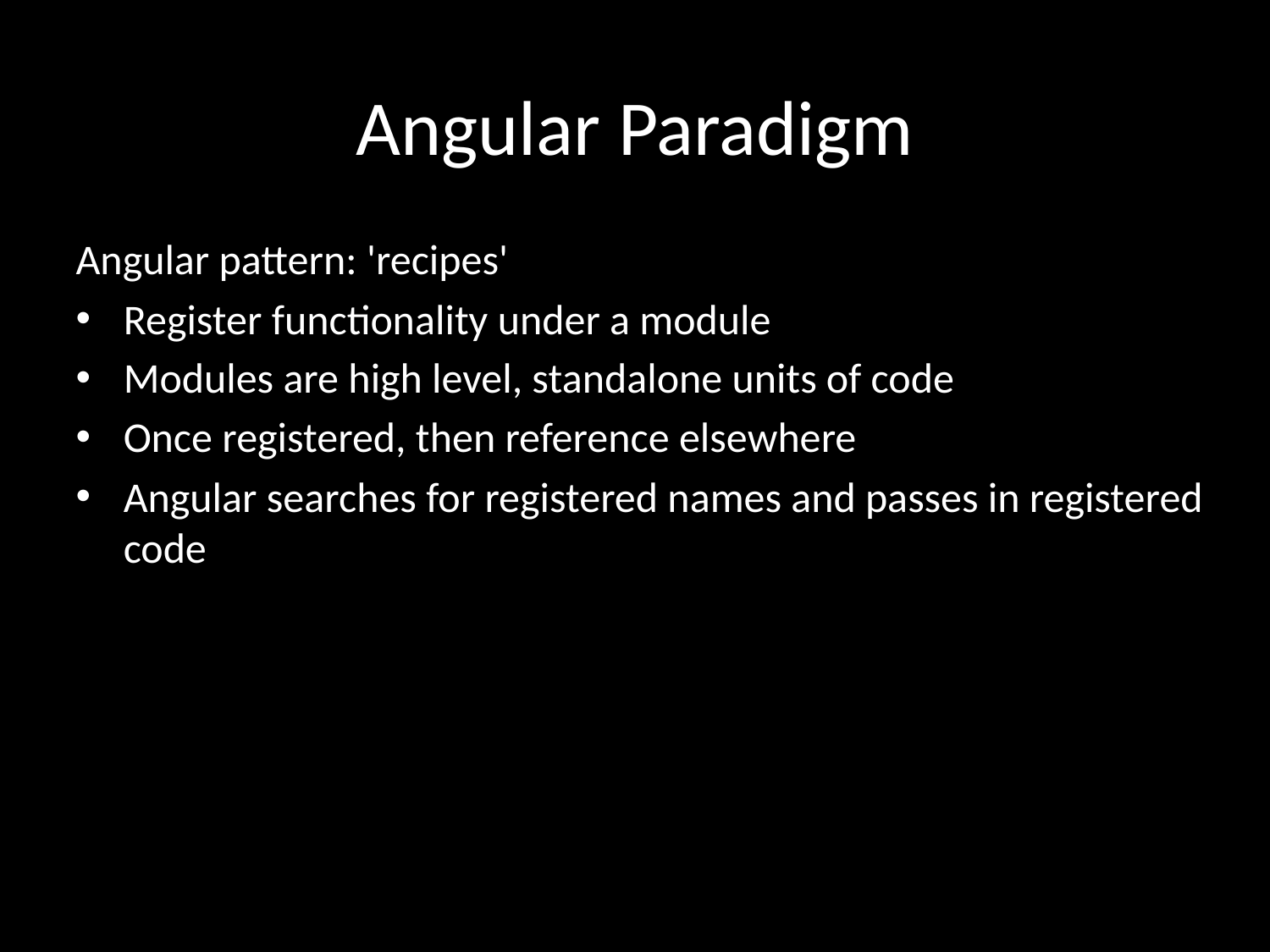

# Angular Paradigm
Angular pattern: 'recipes'
Register functionality under a module
Modules are high level, standalone units of code
Once registered, then reference elsewhere
Angular searches for registered names and passes in registered code